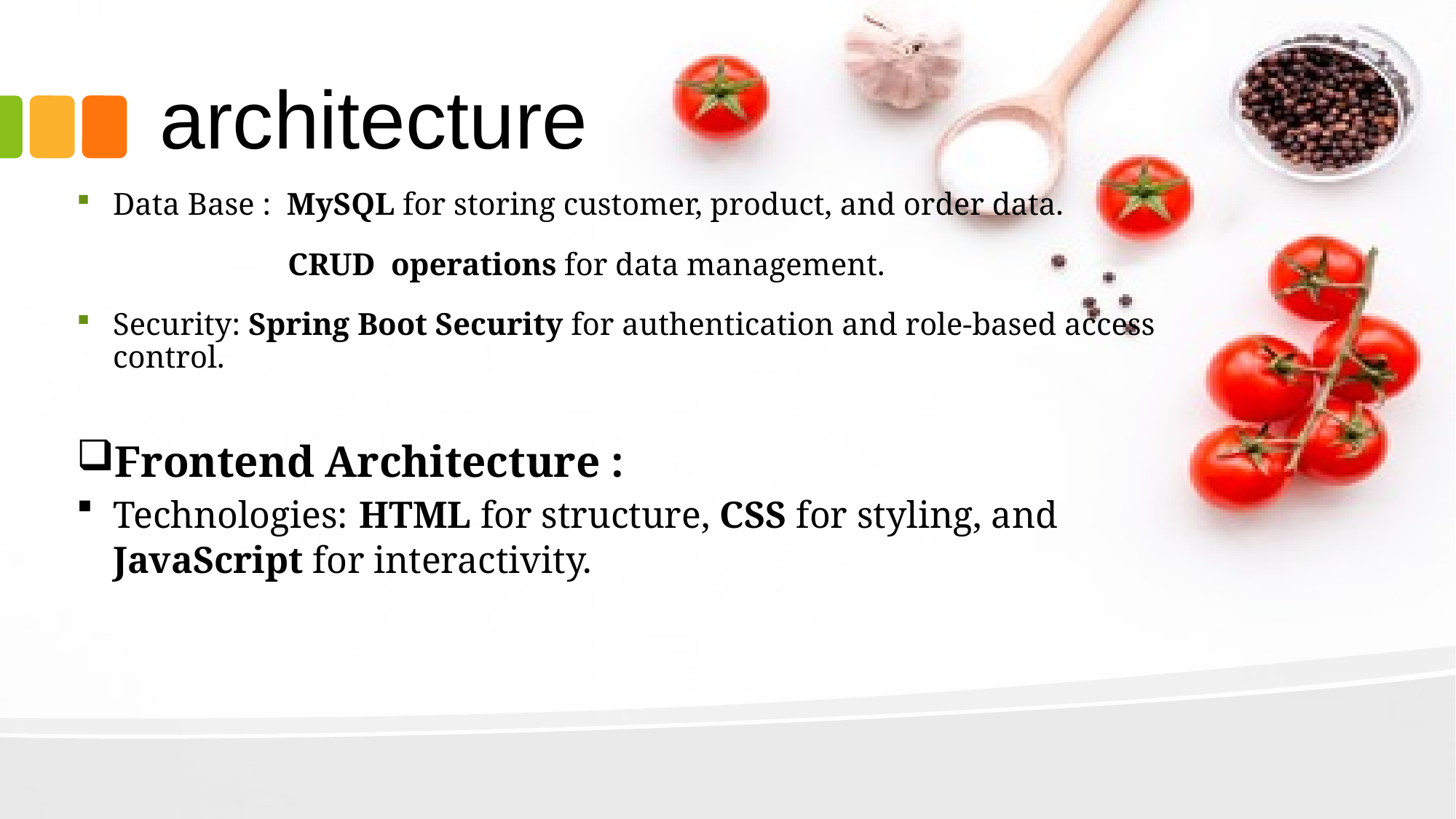

# architecture
Data Base :  MySQL for storing customer, product, and order data.
                           CRUD  operations for data management.
Security: Spring Boot Security for authentication and role-based access control.

Frontend Architecture :
Technologies: HTML for structure, CSS for styling, and JavaScript for interactivity.